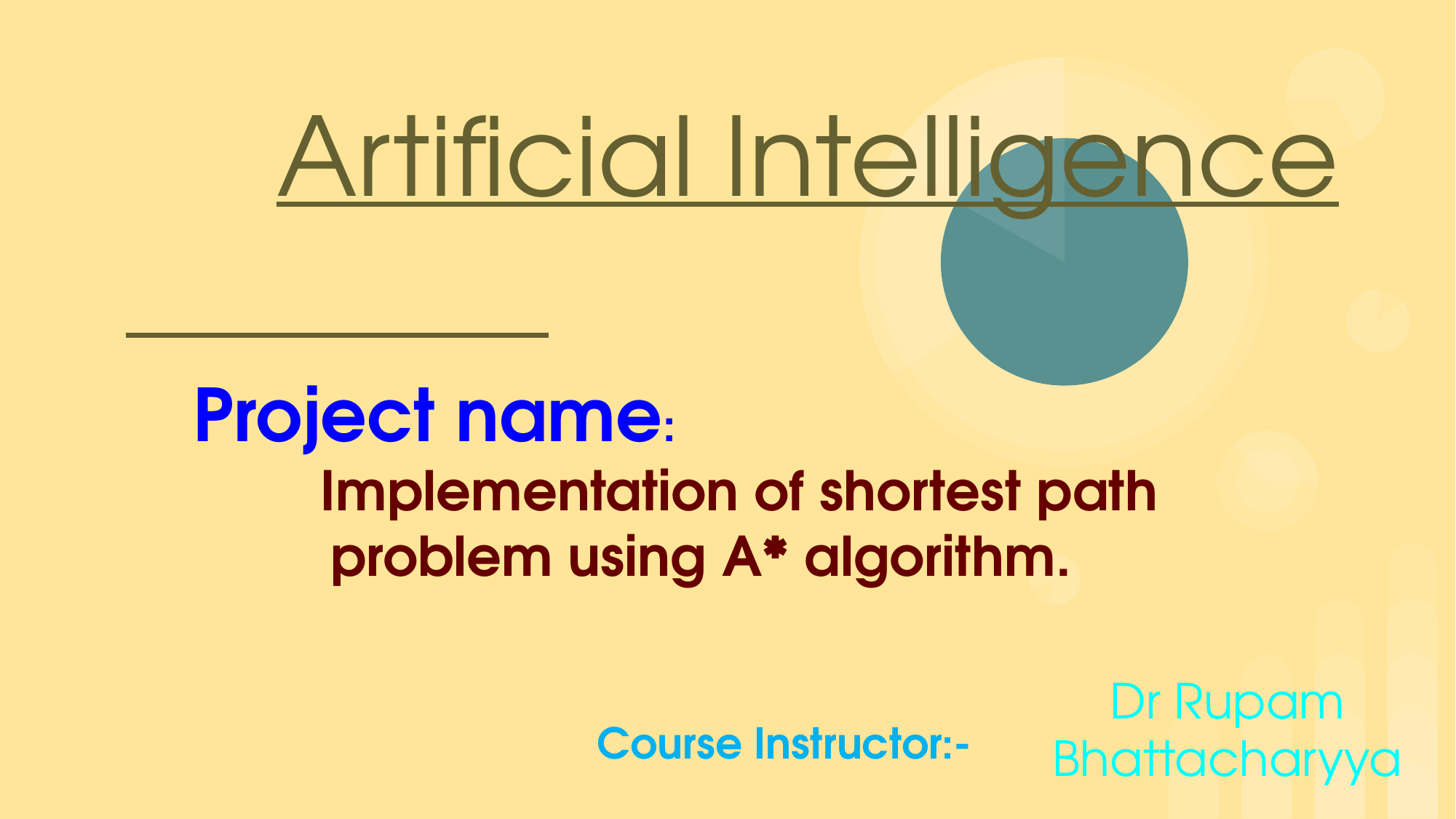

Artificial Intelligence

Project name:
          Implementation of shortest path
         problem using A* algorithm.
Dr Rupam Bhattacharyya
Course Instructor:-